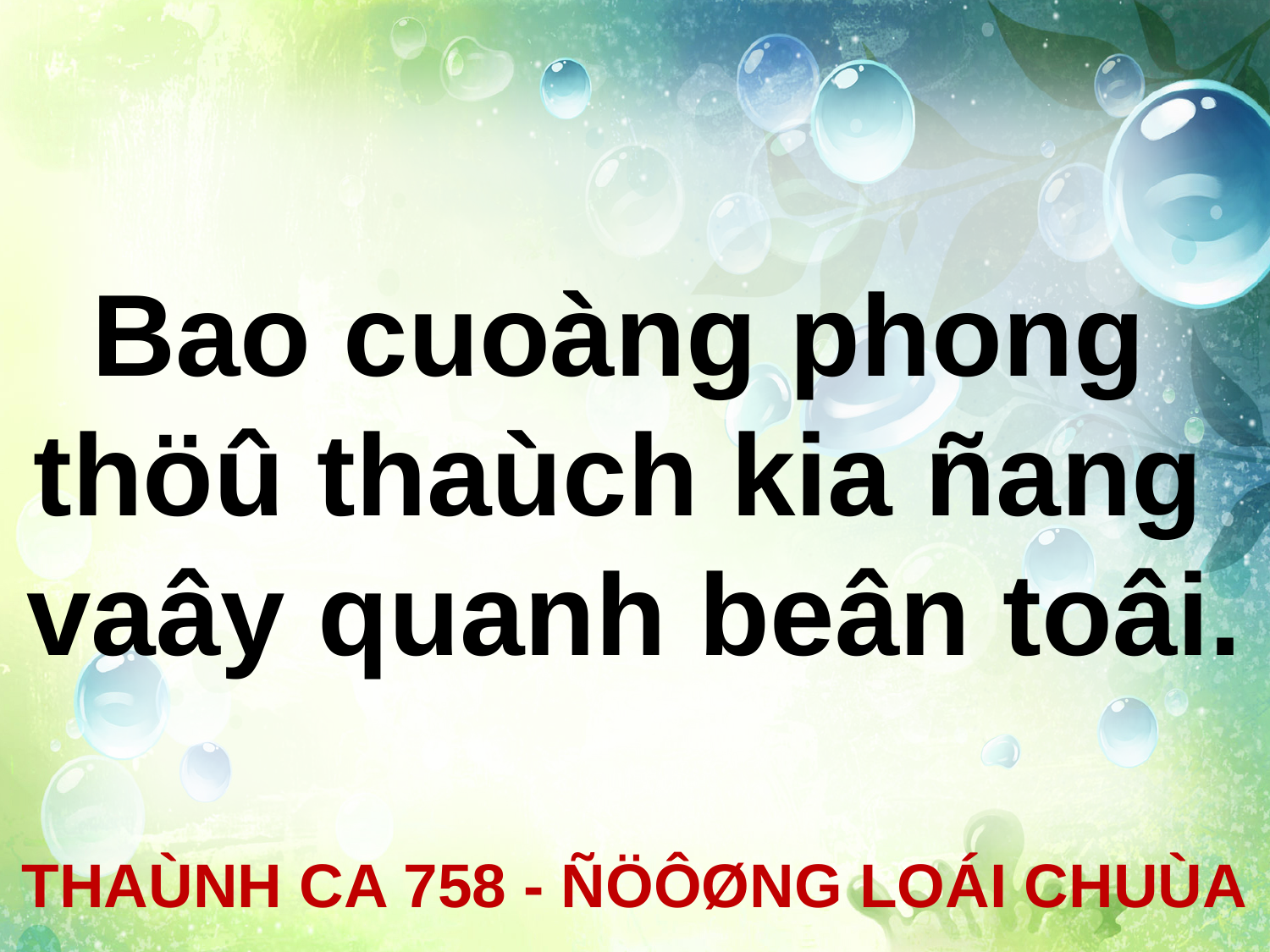

Bao cuoàng phong
thöû thaùch kia ñang
vaây quanh beân toâi.
THAÙNH CA 758 - ÑÖÔØNG LOÁI CHUÙA